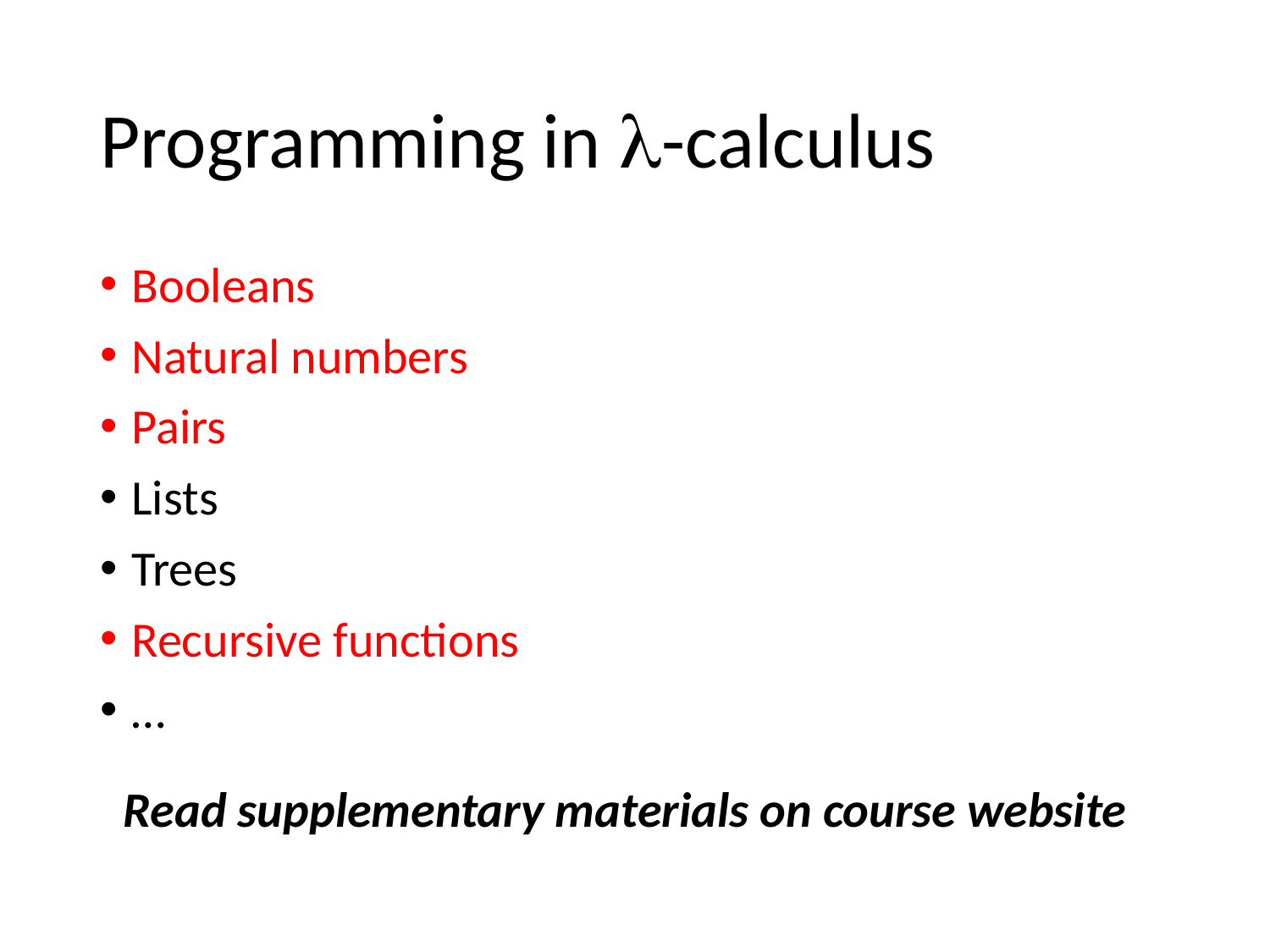

# Programming in λ-calculus
Booleans
Natural numbers
Pairs
Lists
Trees
Recursive functions
…

Read supplementary materials on course website